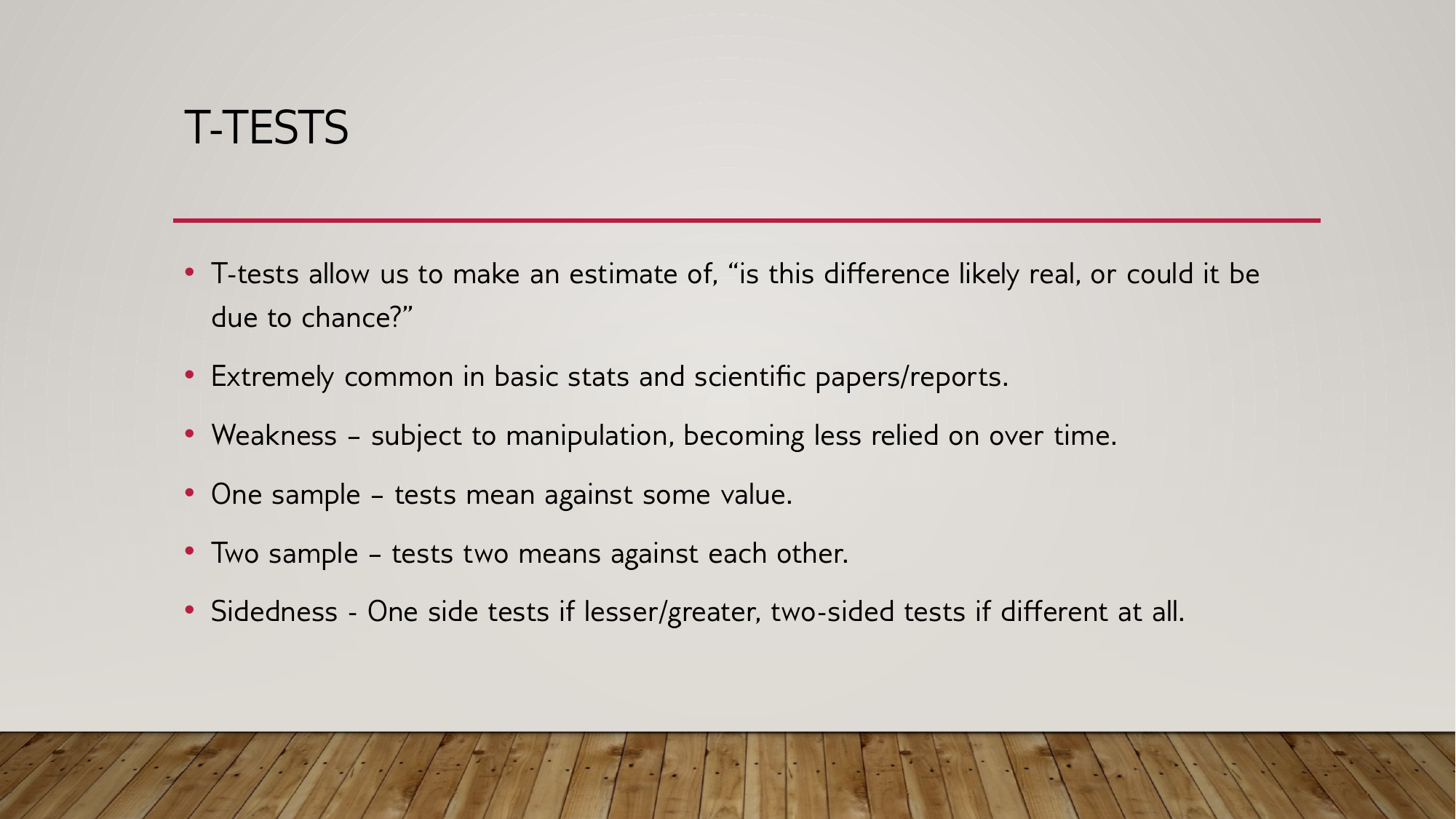

# T-Tests
T-tests allow us to make an estimate of, “is this difference likely real, or could it be due to chance?”
Extremely common in basic stats and scientific papers/reports.
Weakness – subject to manipulation, becoming less relied on over time.
One sample – tests mean against some value.
Two sample – tests two means against each other.
Sidedness - One side tests if lesser/greater, two-sided tests if different at all.